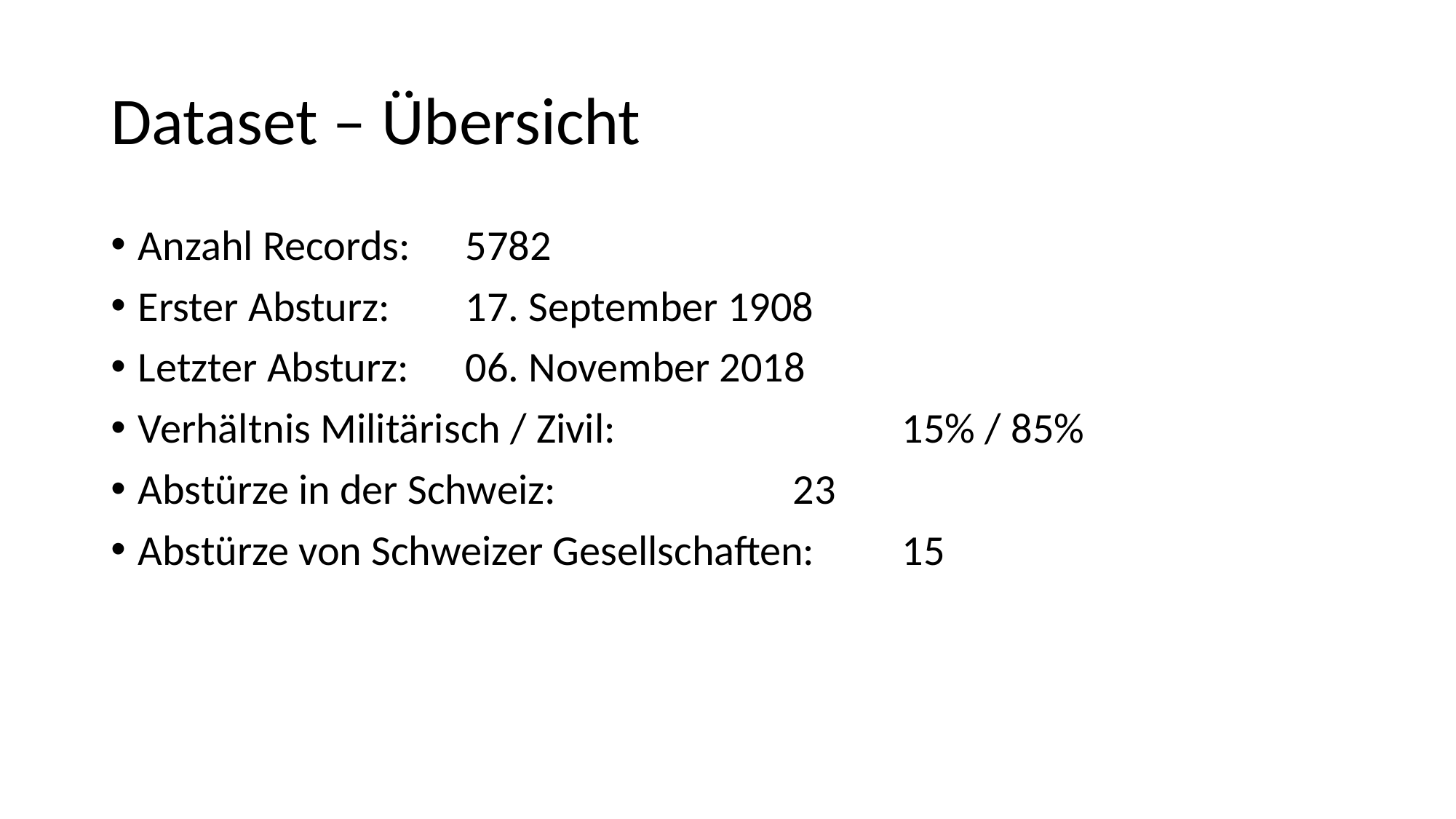

# Dataset – Übersicht
Anzahl Records: 	5782
Erster Absturz:	17. September 1908
Letzter Absturz:	06. November 2018
Verhältnis Militärisch / Zivil:			15% / 85%
Abstürze in der Schweiz:			23
Abstürze von Schweizer Gesellschaften:	15